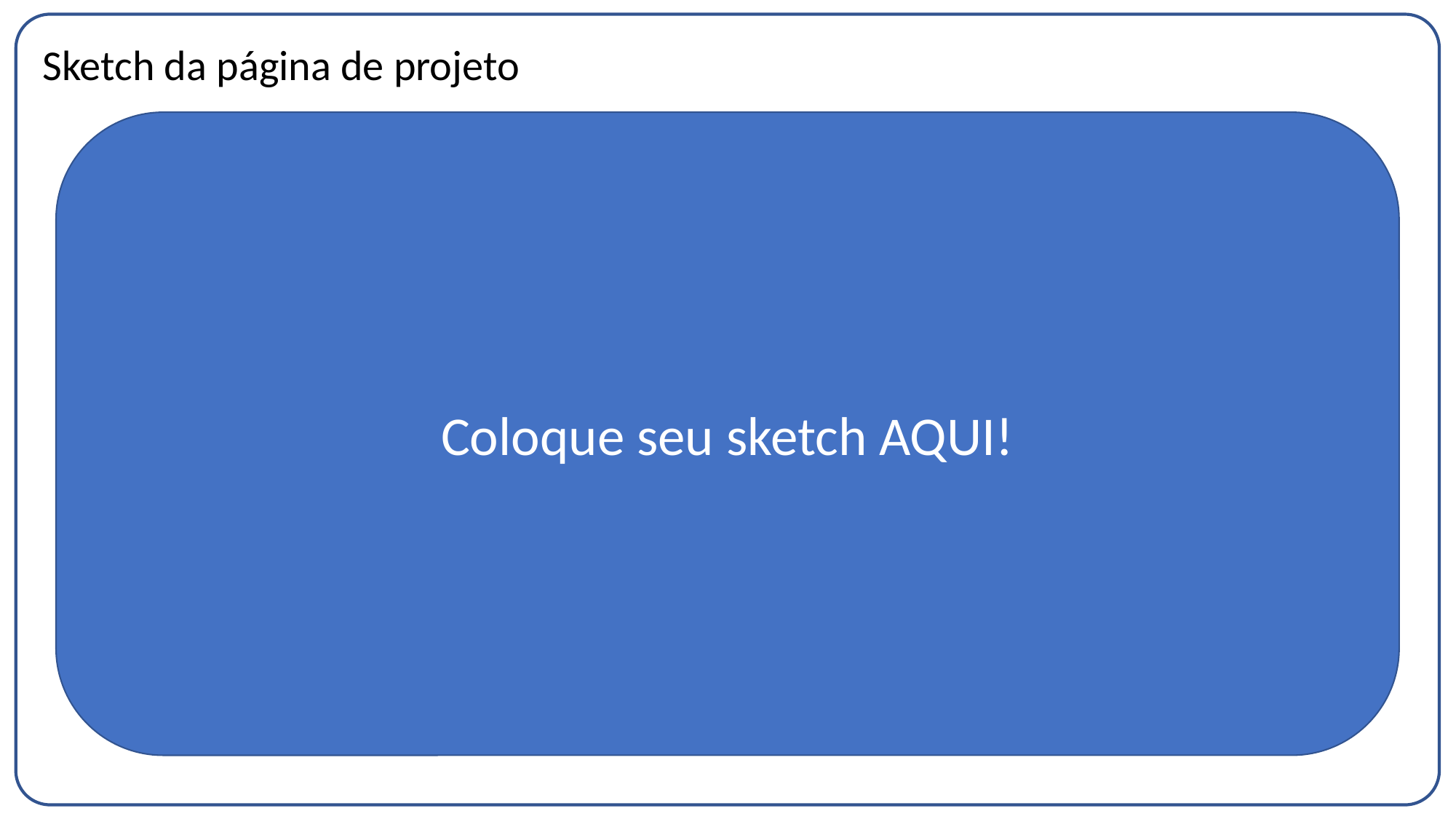

# Sketch da página de projeto
Coloque seu sketch AQUI!